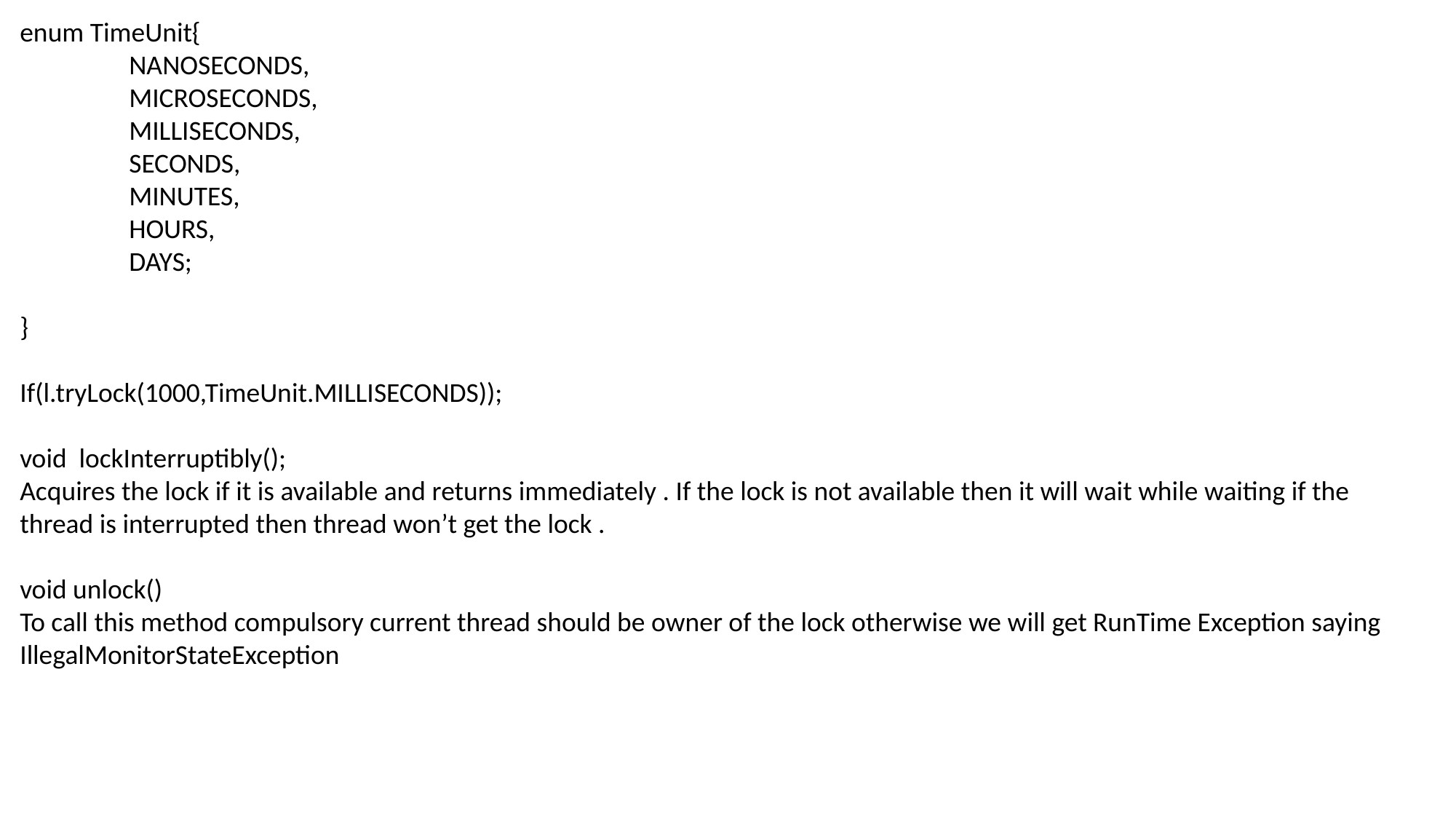

enum TimeUnit{
	NANOSECONDS,
	MICROSECONDS,
	MILLISECONDS,
	SECONDS,
	MINUTES,
	HOURS,
	DAYS;

}

If(l.tryLock(1000,TimeUnit.MILLISECONDS));

void  lockInterruptibly();
Acquires the lock if it is available and returns immediately . If the lock is not available then it will wait while waiting if the thread is interrupted then thread won’t get the lock .

void unlock()
To call this method compulsory current thread should be owner of the lock otherwise we will get RunTime Exception saying
IllegalMonitorStateException